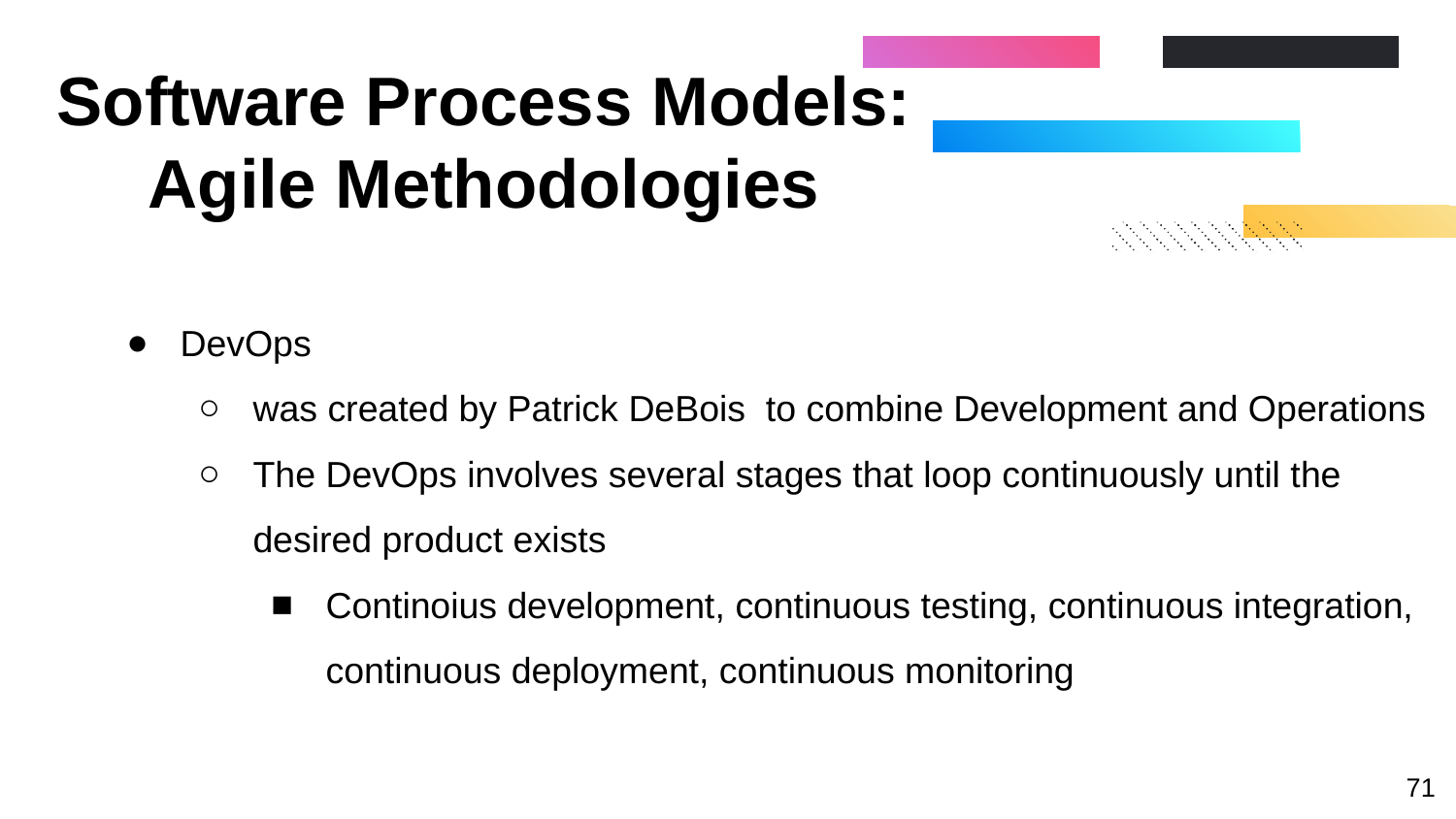

# Software Process Models: Agile Methodologies
DevOps
was created by Patrick DeBois  to combine Development and Operations
The DevOps involves several stages that loop continuously until the desired product exists
Continoius development, continuous testing, continuous integration, continuous deployment, continuous monitoring
71